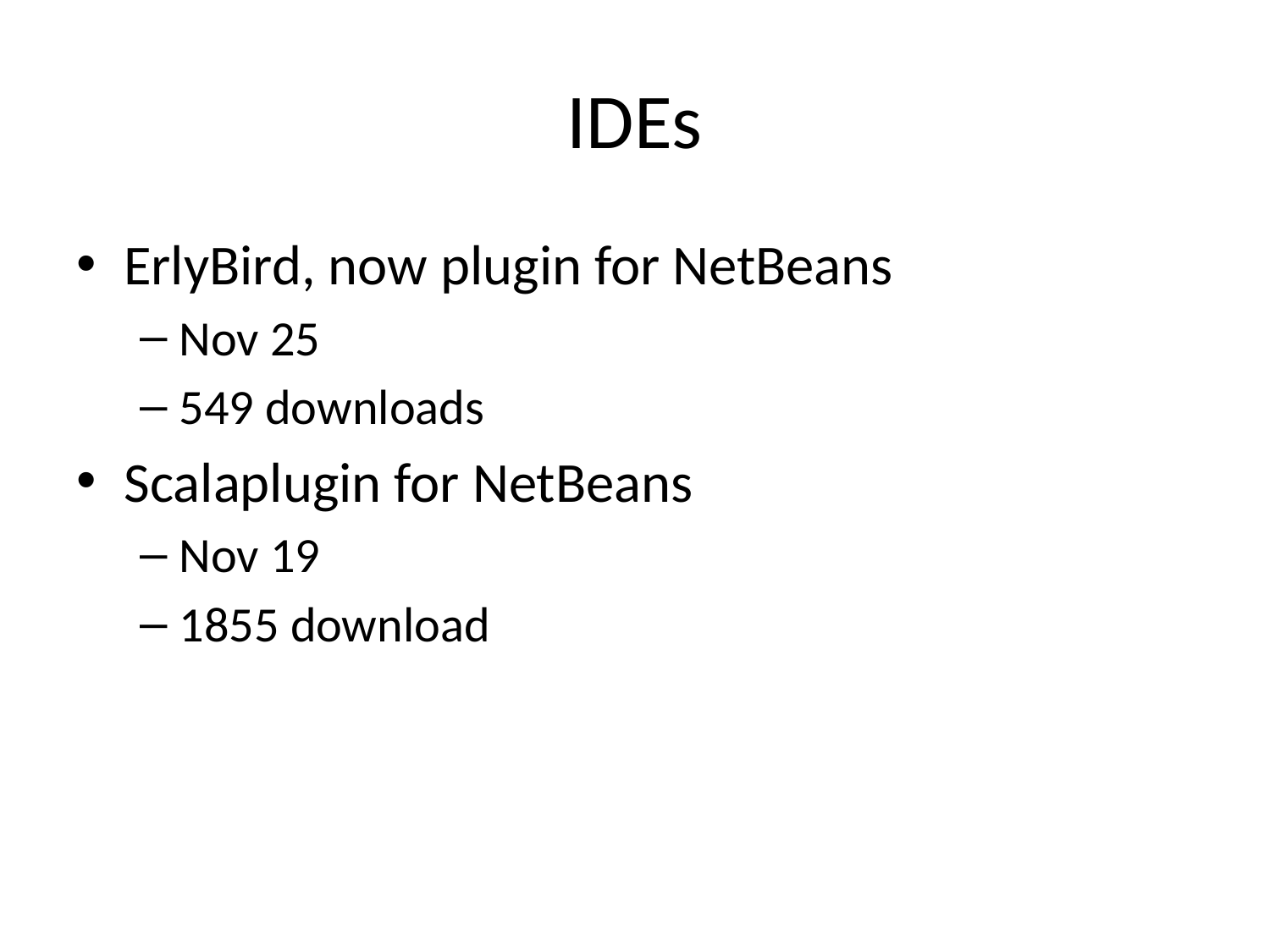

# IDEs
ErlyBird, now plugin for NetBeans
Nov 25
549 downloads
Scalaplugin for NetBeans
Nov 19
1855 download